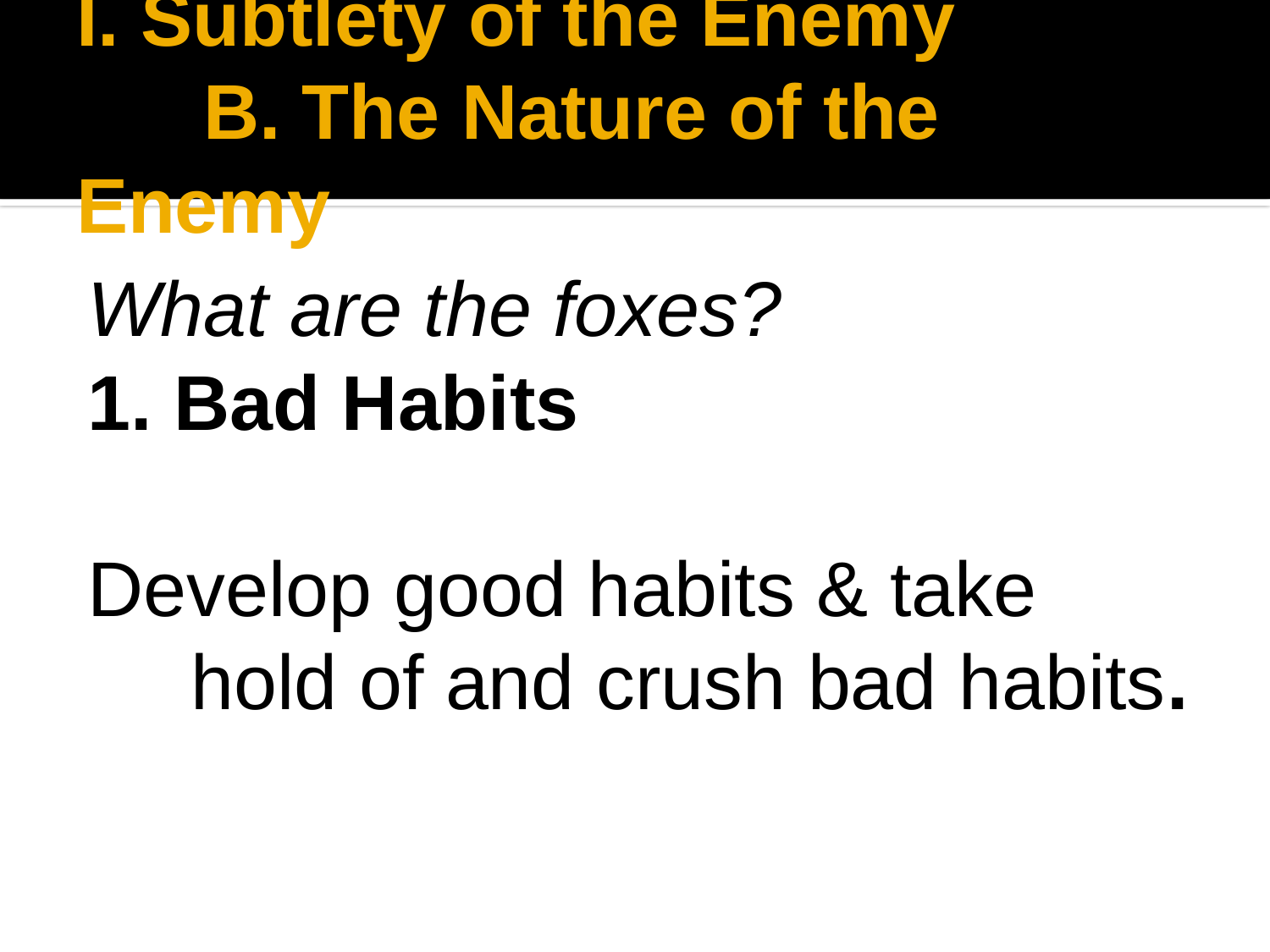

# I. Subtlety of the Enemy B. The Nature of the Enemy
What are the foxes?
1. Bad Habits

Develop good habits & take hold of and crush bad habits.